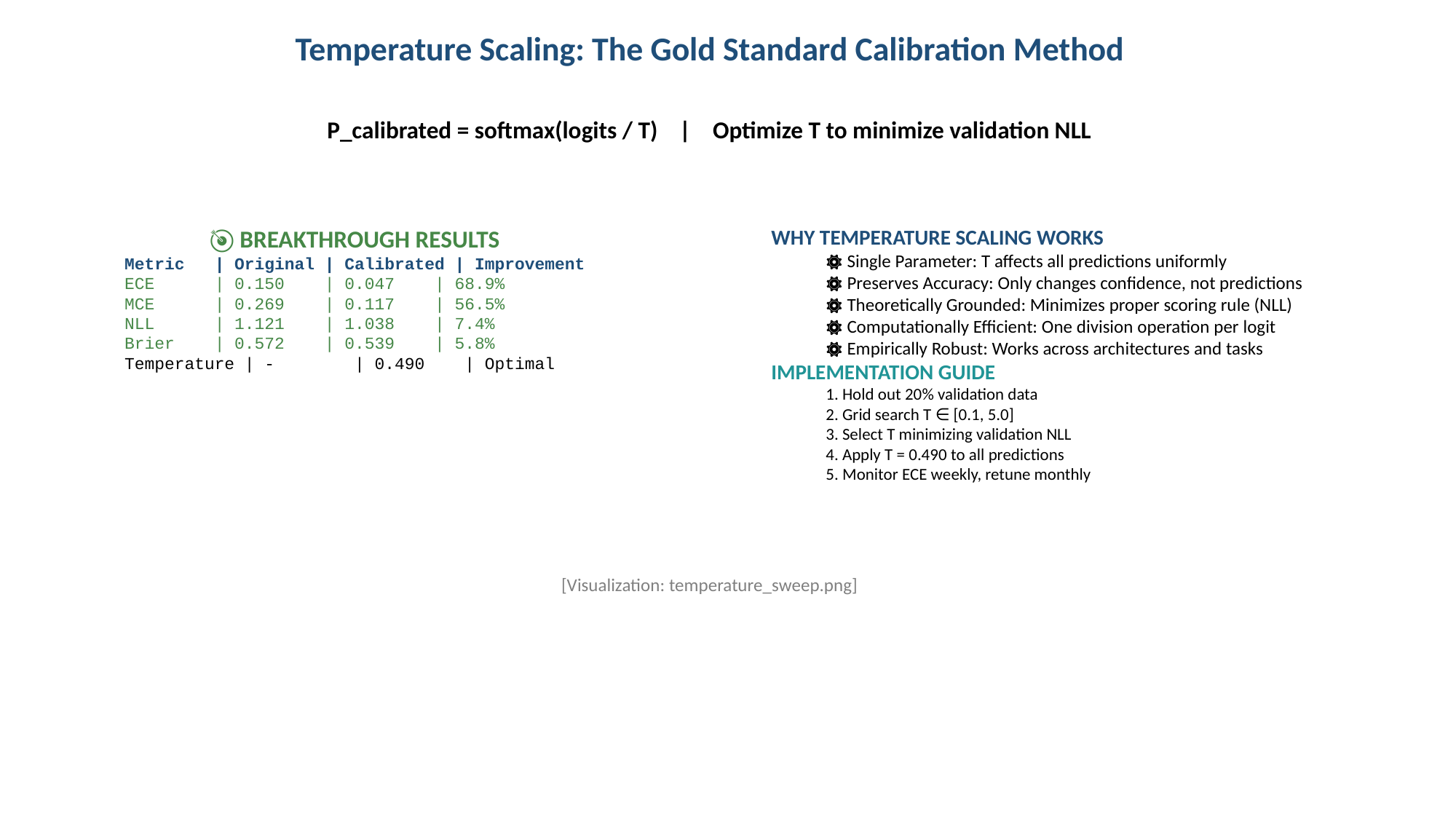

Temperature Scaling: The Gold Standard Calibration Method
#
P_calibrated = softmax(logits / T)    |    Optimize T to minimize validation NLL
🎯 BREAKTHROUGH RESULTS
Metric   | Original | Calibrated | Improvement
ECE      | 0.150    | 0.047    | 68.9%
MCE      | 0.269    | 0.117    | 56.5%
NLL      | 1.121    | 1.038    | 7.4%
Brier    | 0.572    | 0.539    | 5.8%
Temperature | -        | 0.490    | Optimal
WHY TEMPERATURE SCALING WORKS
⚙️ Single Parameter: T affects all predictions uniformly
⚙️ Preserves Accuracy: Only changes confidence, not predictions
⚙️ Theoretically Grounded: Minimizes proper scoring rule (NLL)
⚙️ Computationally Efficient: One division operation per logit
⚙️ Empirically Robust: Works across architectures and tasks
IMPLEMENTATION GUIDE
1. Hold out 20% validation data
2. Grid search T ∈ [0.1, 5.0]
3. Select T minimizing validation NLL
4. Apply T = 0.490 to all predictions
5. Monitor ECE weekly, retune monthly
[Visualization: temperature_sweep.png]